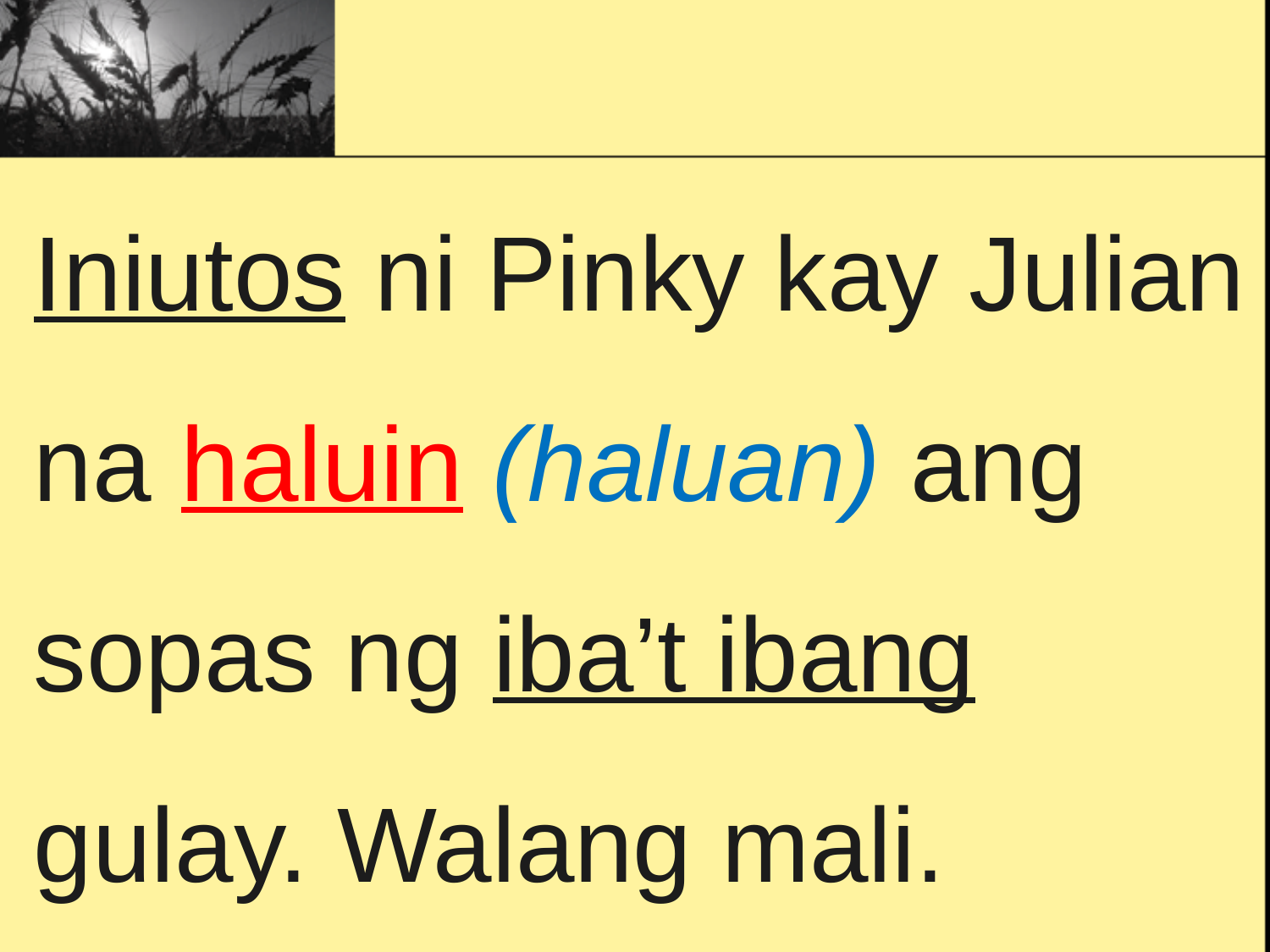

Iniutos ni Pinky kay Julian na haluin (haluan) ang sopas ng iba’t ibang gulay. Walang mali.